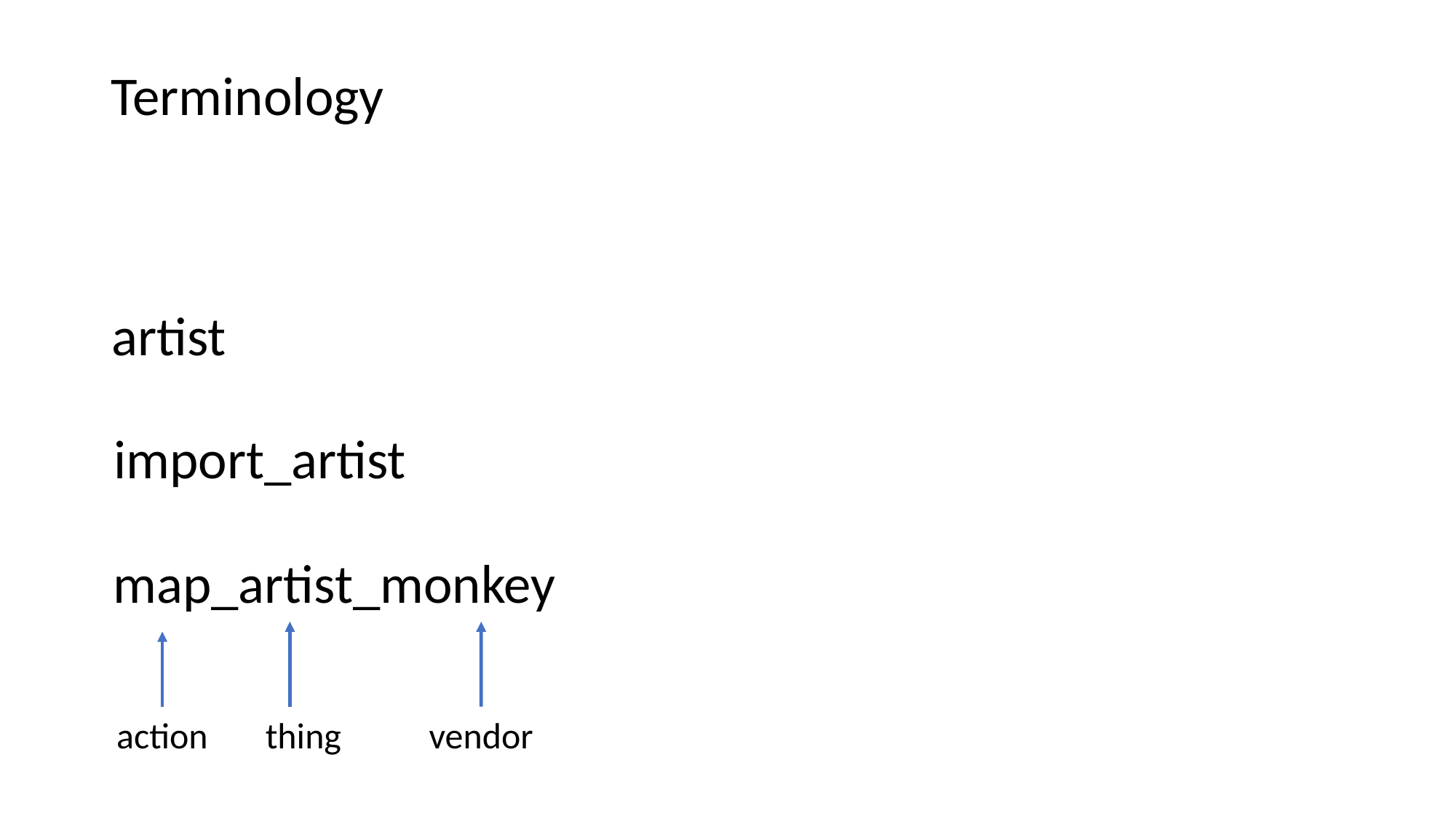

# Terminology
artist
import_artist
map_artist_monkey
action
thing
vendor